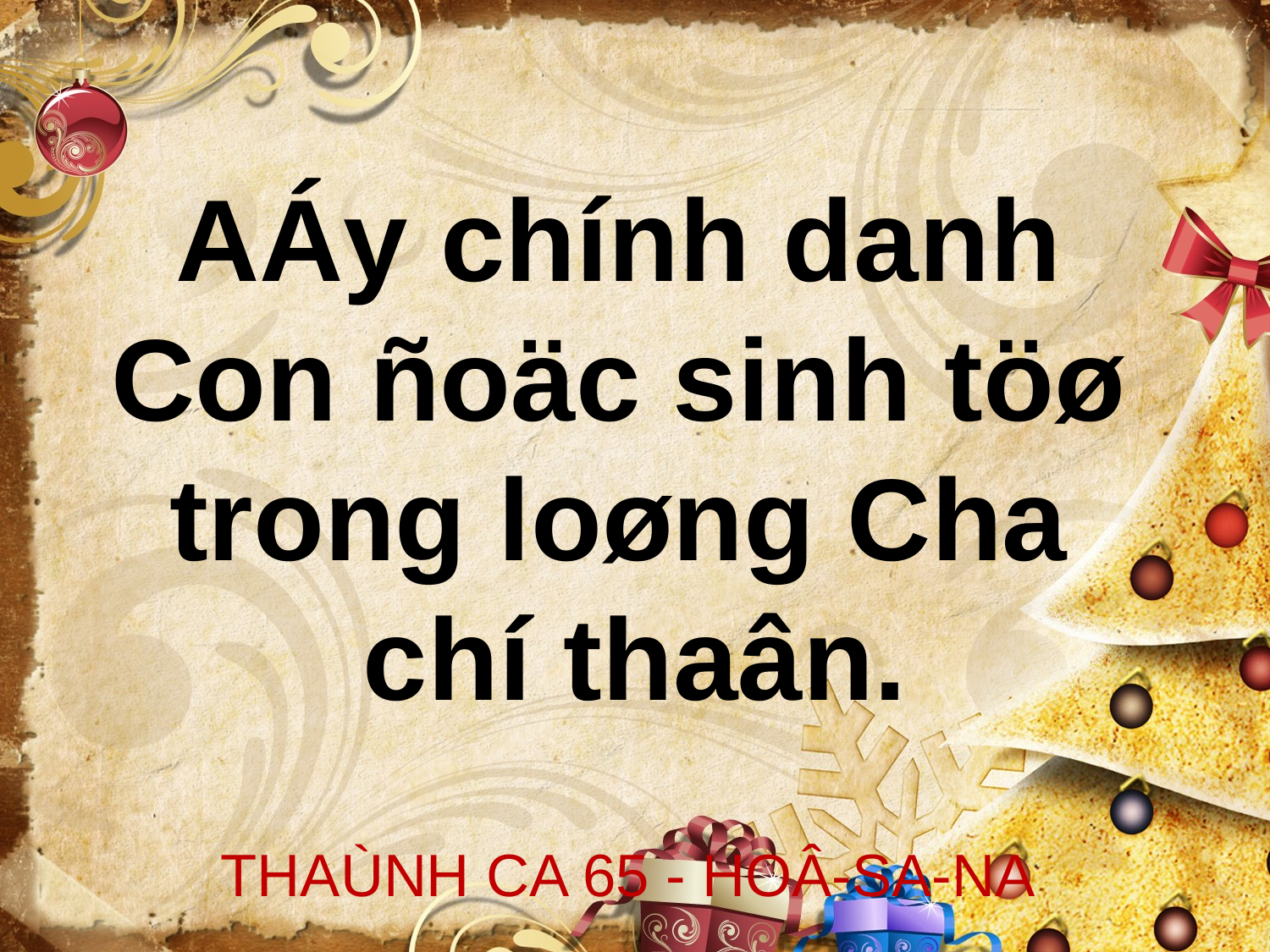

AÁy chính danh
Con ñoäc sinh töø
trong loøng Cha
chí thaân.
THAÙNH CA 65 - HOÂ-SA-NA